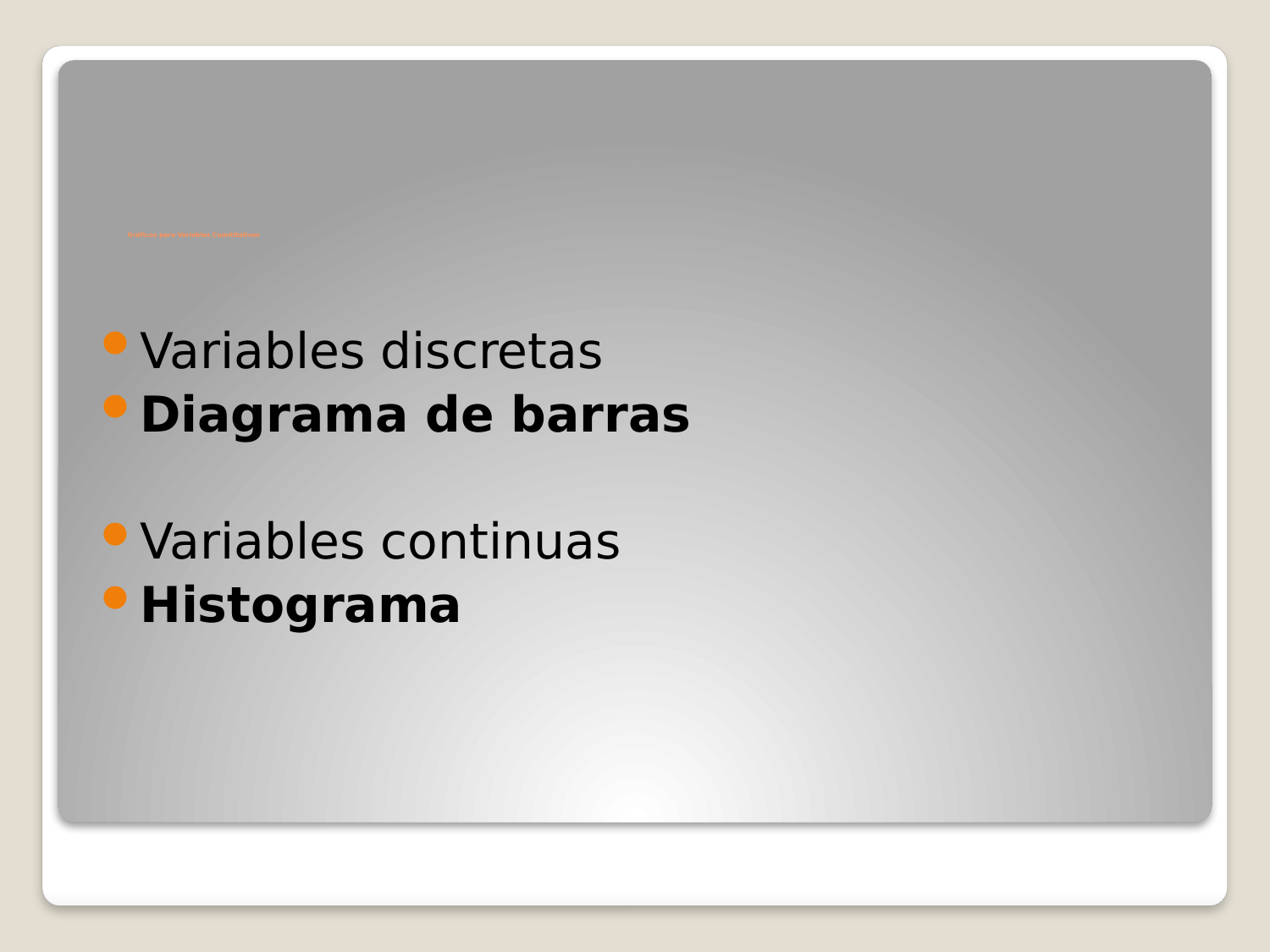

# Gráficos para Variables Cuantitativas
Variables discretas
Diagrama de barras

Variables continuas
Histograma